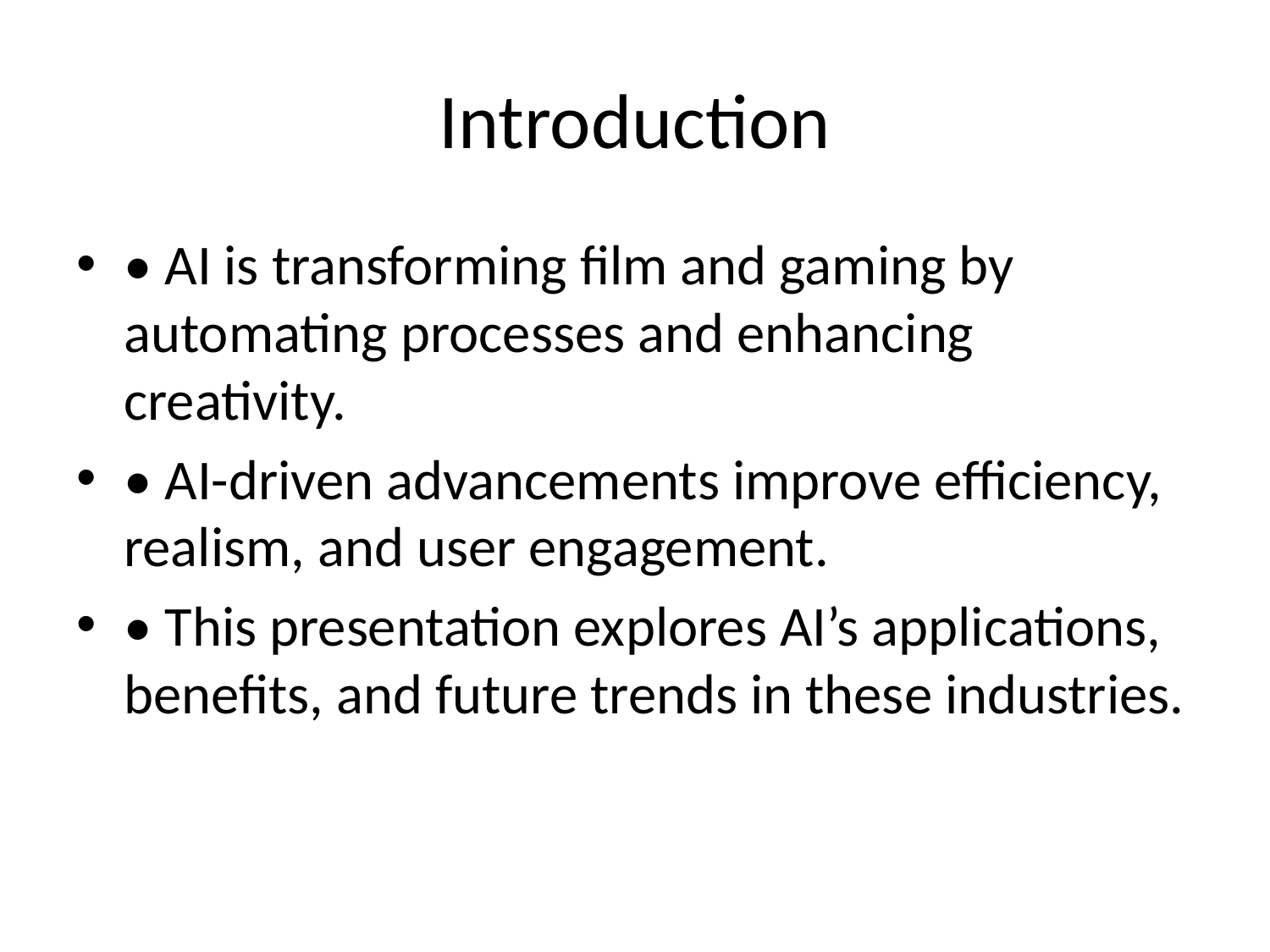

# Introduction
• AI is transforming film and gaming by automating processes and enhancing creativity.
• AI-driven advancements improve efficiency, realism, and user engagement.
• This presentation explores AI’s applications, benefits, and future trends in these industries.